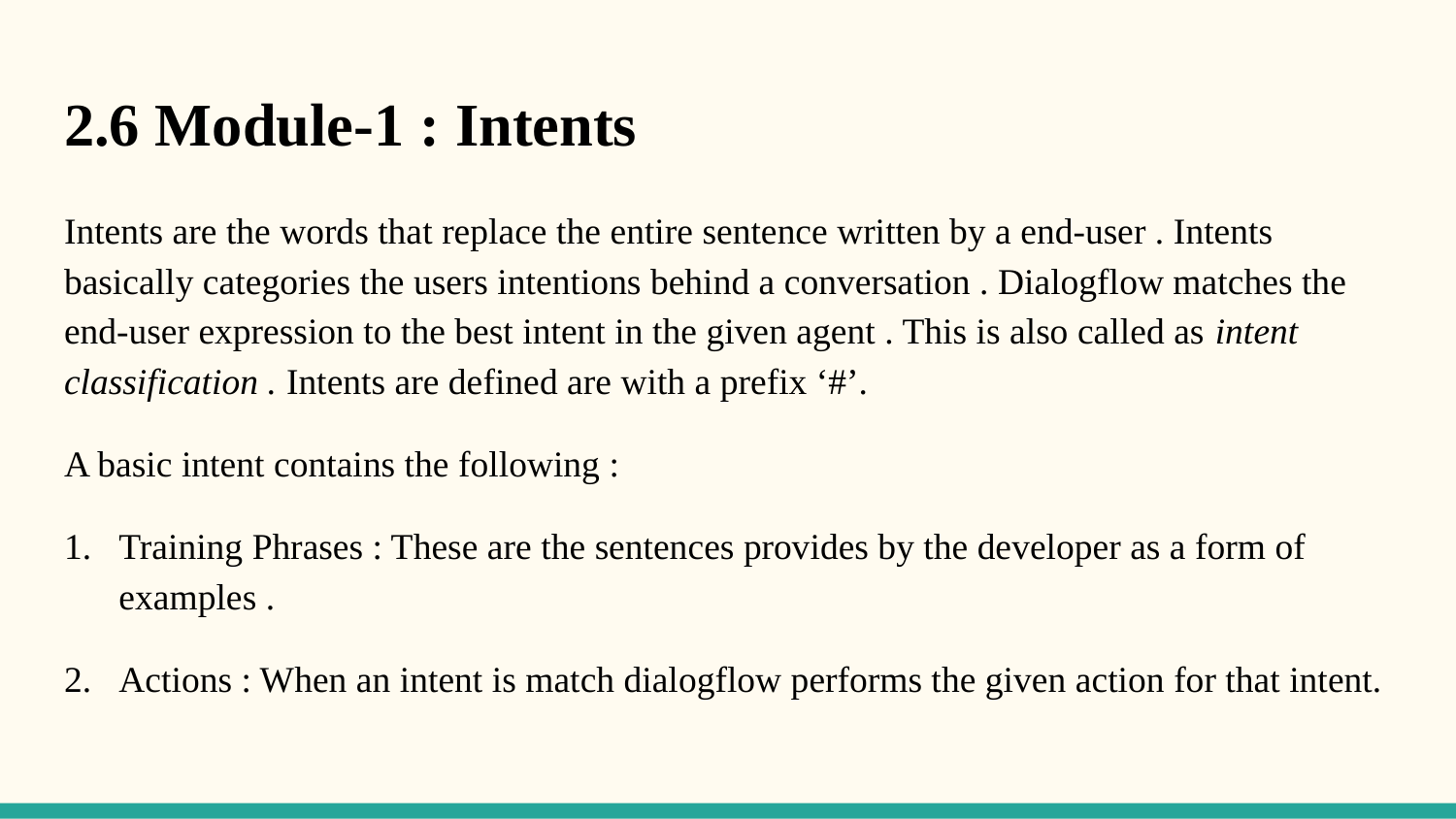

# 2.6 Module-1 : Intents
Intents are the words that replace the entire sentence written by a end-user . Intents basically categories the users intentions behind a conversation . Dialogflow matches the end-user expression to the best intent in the given agent . This is also called as intent classification . Intents are defined are with a prefix ‘#’.
A basic intent contains the following :
Training Phrases : These are the sentences provides by the developer as a form of examples .
Actions : When an intent is match dialogflow performs the given action for that intent.